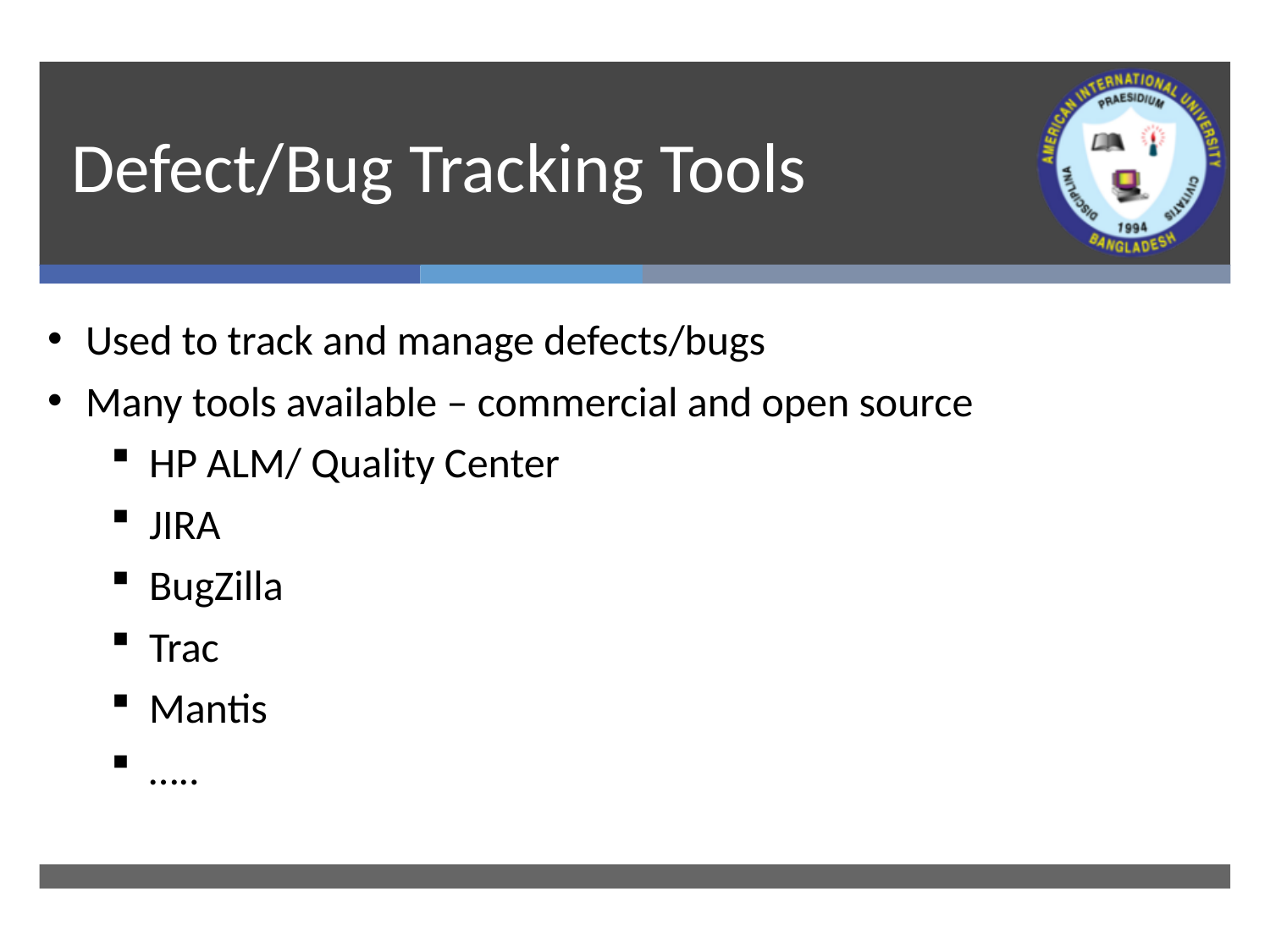

# Defect/Bug Tracking Tools
Used to track and manage defects/bugs
Many tools available – commercial and open source
HP ALM/ Quality Center
JIRA
BugZilla
Trac
Mantis
…..